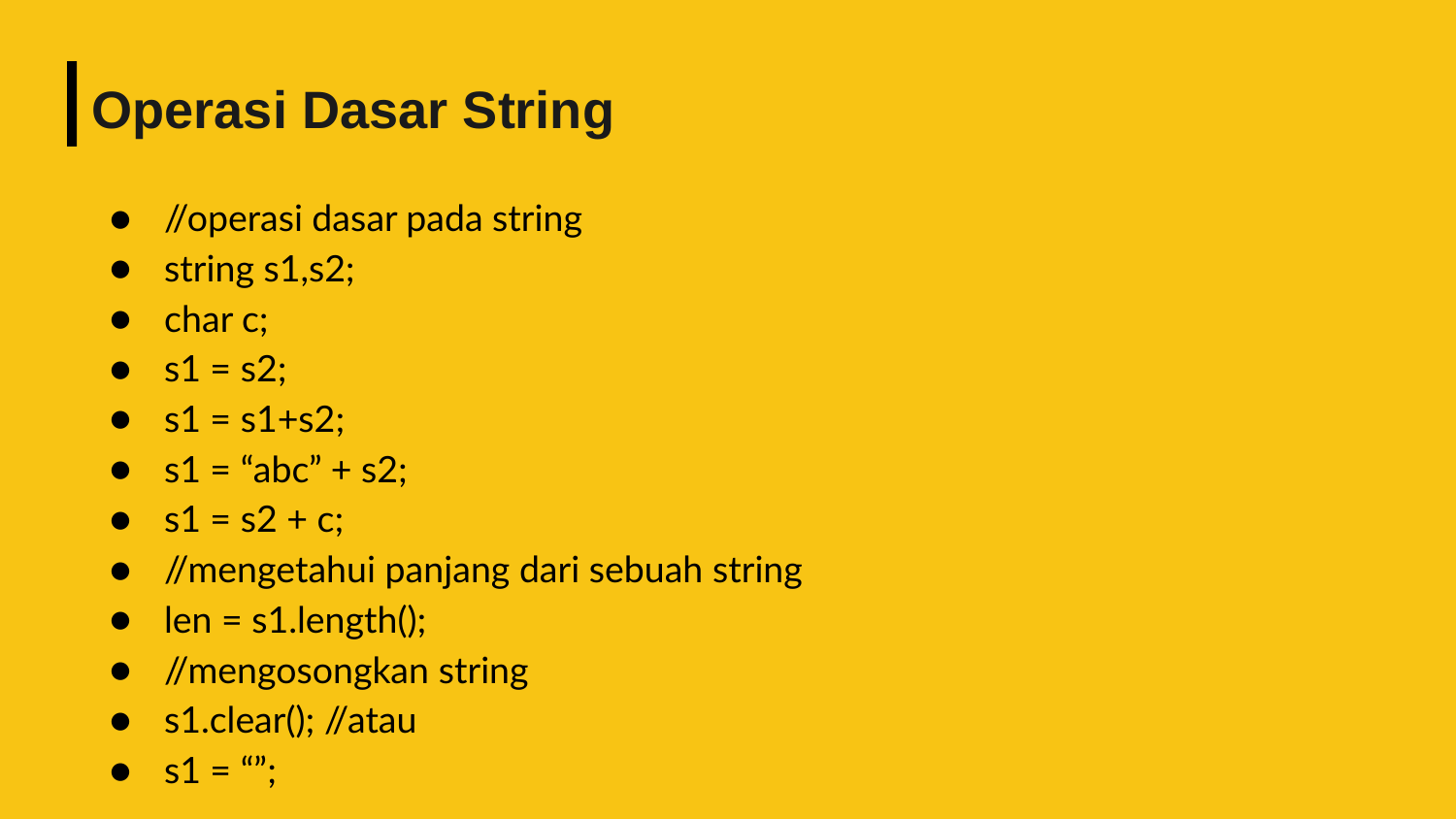

# Operasi Dasar String
//operasi dasar pada string
string s1,s2;
char c;
s1 = s2;
s1 = s1+s2;
s1 = “abc” + s2;
s1 = s2 + c;
//mengetahui panjang dari sebuah string
len = s1.length();
//mengosongkan string
s1.clear(); //atau
s1 = “”;